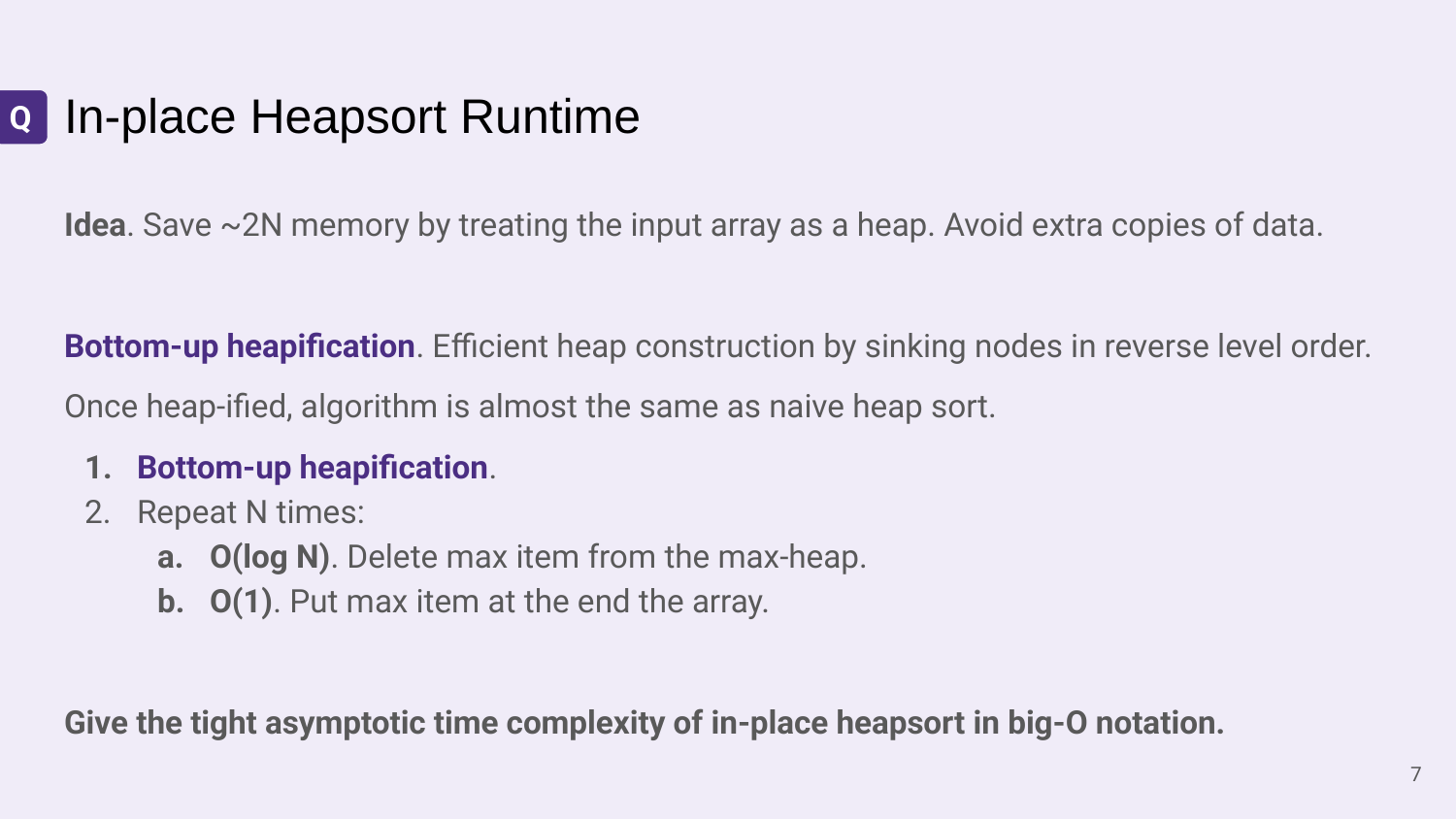

# In-place Heapsort Runtime
Q
Idea. Save ~2N memory by treating the input array as a heap. Avoid extra copies of data.

Bottom-up heapification. Efficient heap construction by sinking nodes in reverse level order.
Once heap-ified, algorithm is almost the same as naive heap sort.
Bottom-up heapification.
Repeat N times:
O(log N). Delete max item from the max-heap.
O(1). Put max item at the end the array.

Give the tight asymptotic time complexity of in-place heapsort in big-O notation.
7